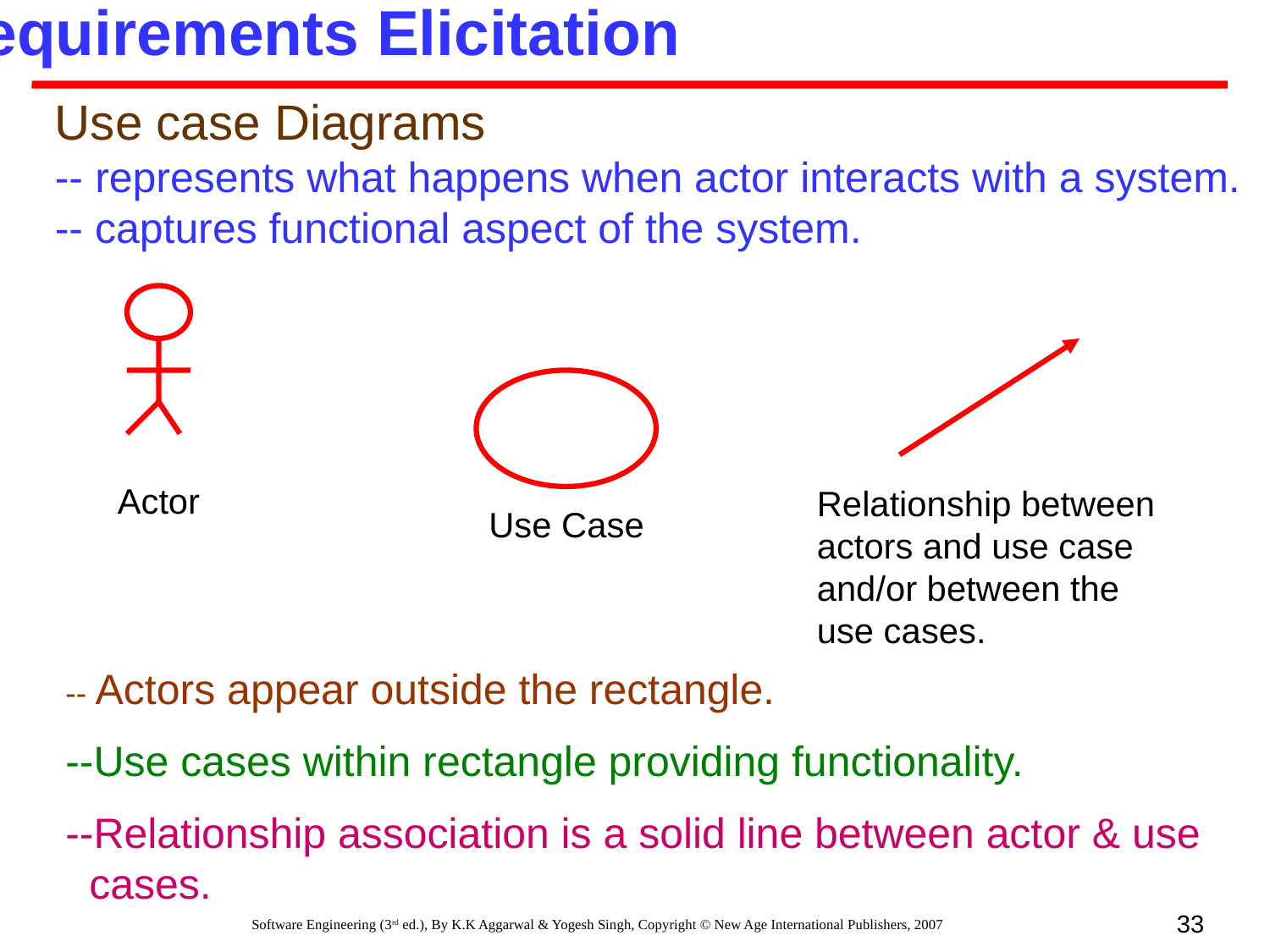

Requirements Elicitation

Use case Diagrams
-- represents what happens when actor interacts with a system.
-- captures functional aspect of the system.

 Actor
Relationship between
actors and use case
and/or between the
use cases.

Use Case
-- Actors appear outside the rectangle.
--Use cases within rectangle providing functionality.
--Relationship association is a solid line between actor & use cases.
33